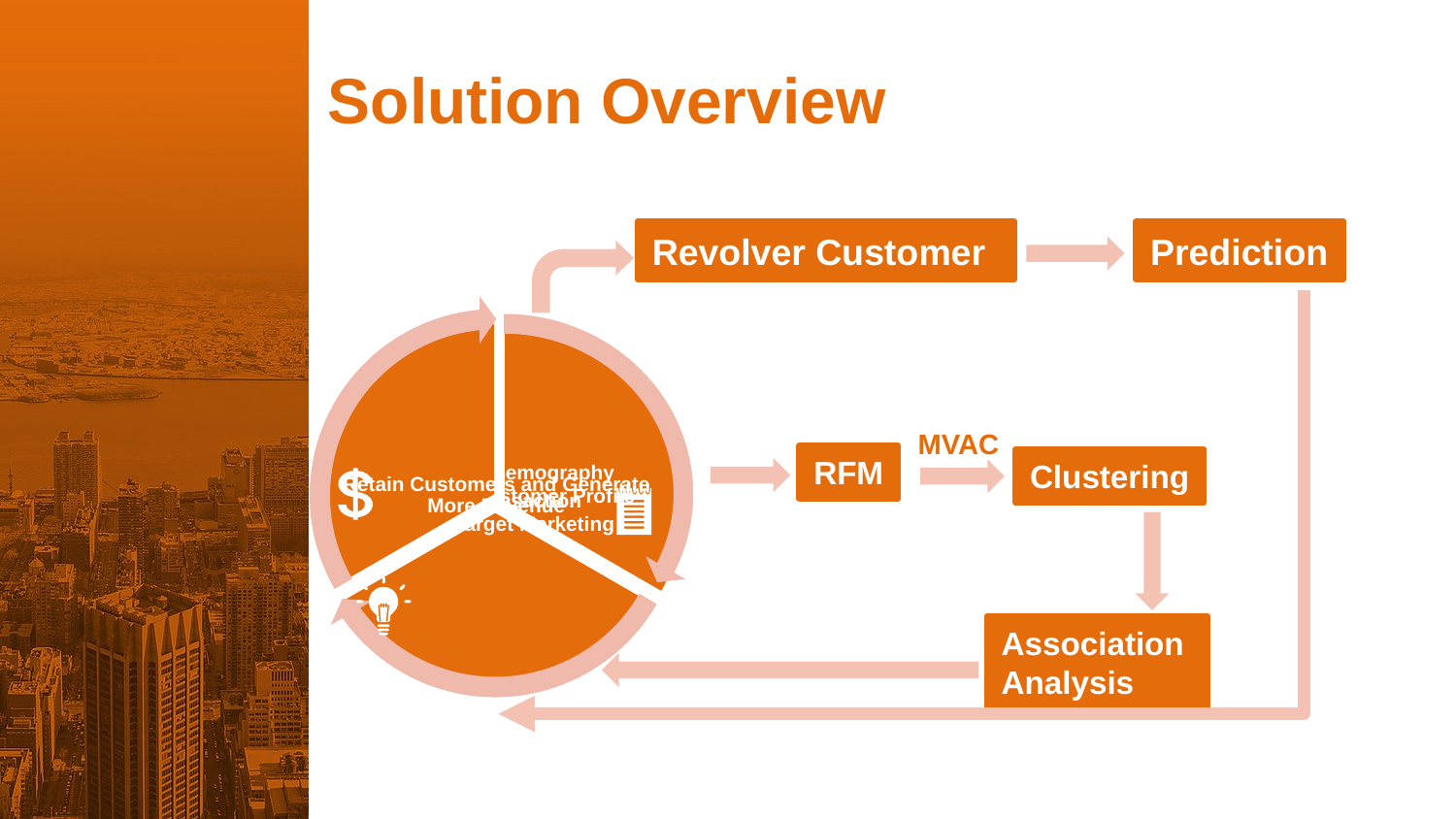

Solution Overview
Revolver Customer
Prediction

Customer Demography
And Transaction
Data
Understand Customer Profile
And Do Target Marketing
Retain Customers and Generate More Revenue
MVAC
RFM
Clustering

Association
Analysis